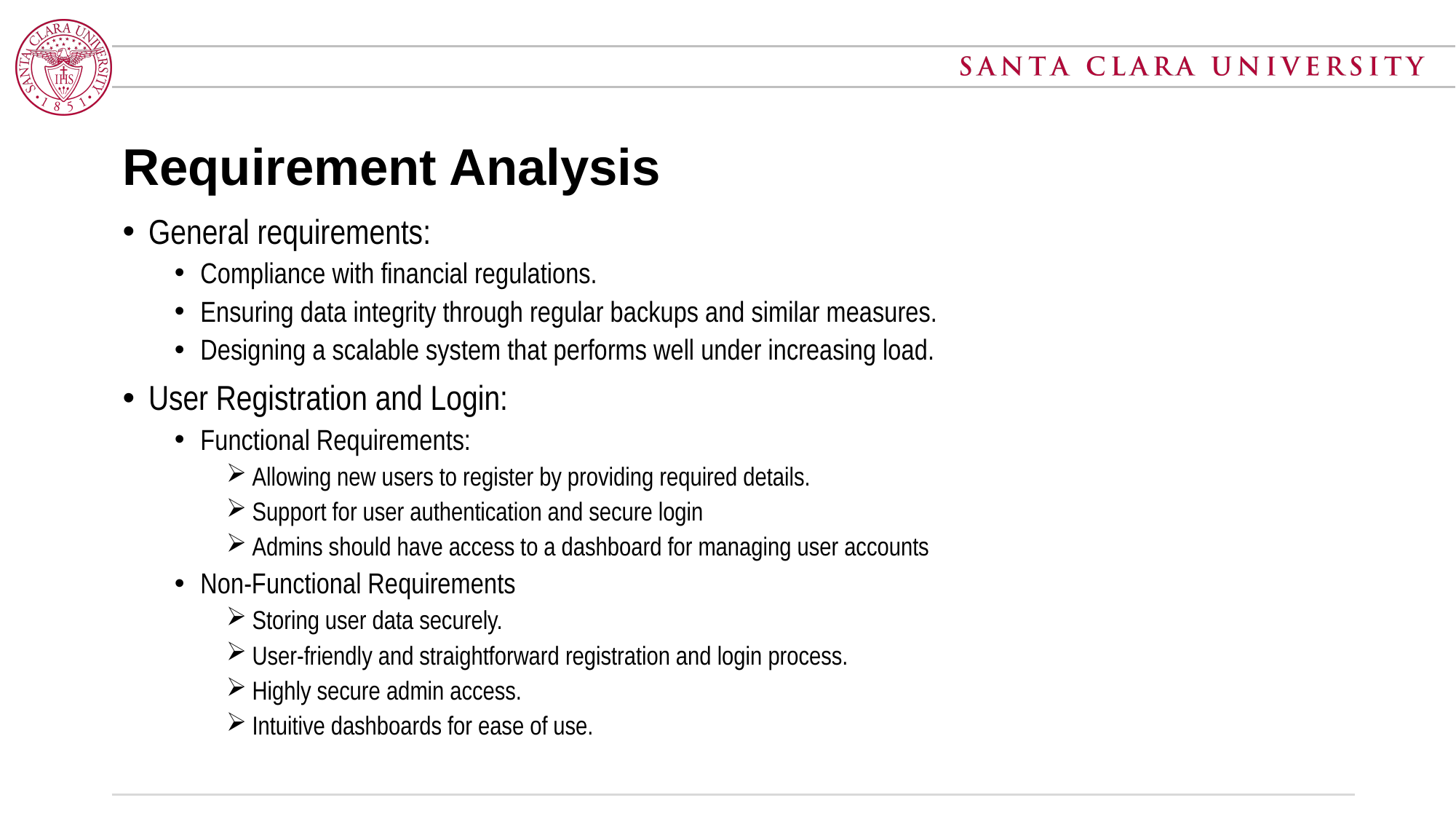

# Requirement Analysis
General requirements:
Compliance with financial regulations.
Ensuring data integrity through regular backups and similar measures.
Designing a scalable system that performs well under increasing load.
User Registration and Login:
Functional Requirements:
Allowing new users to register by providing required details.
Support for user authentication and secure login
Admins should have access to a dashboard for managing user accounts
Non-Functional Requirements
Storing user data securely.
User-friendly and straightforward registration and login process.
Highly secure admin access.
Intuitive dashboards for ease of use.